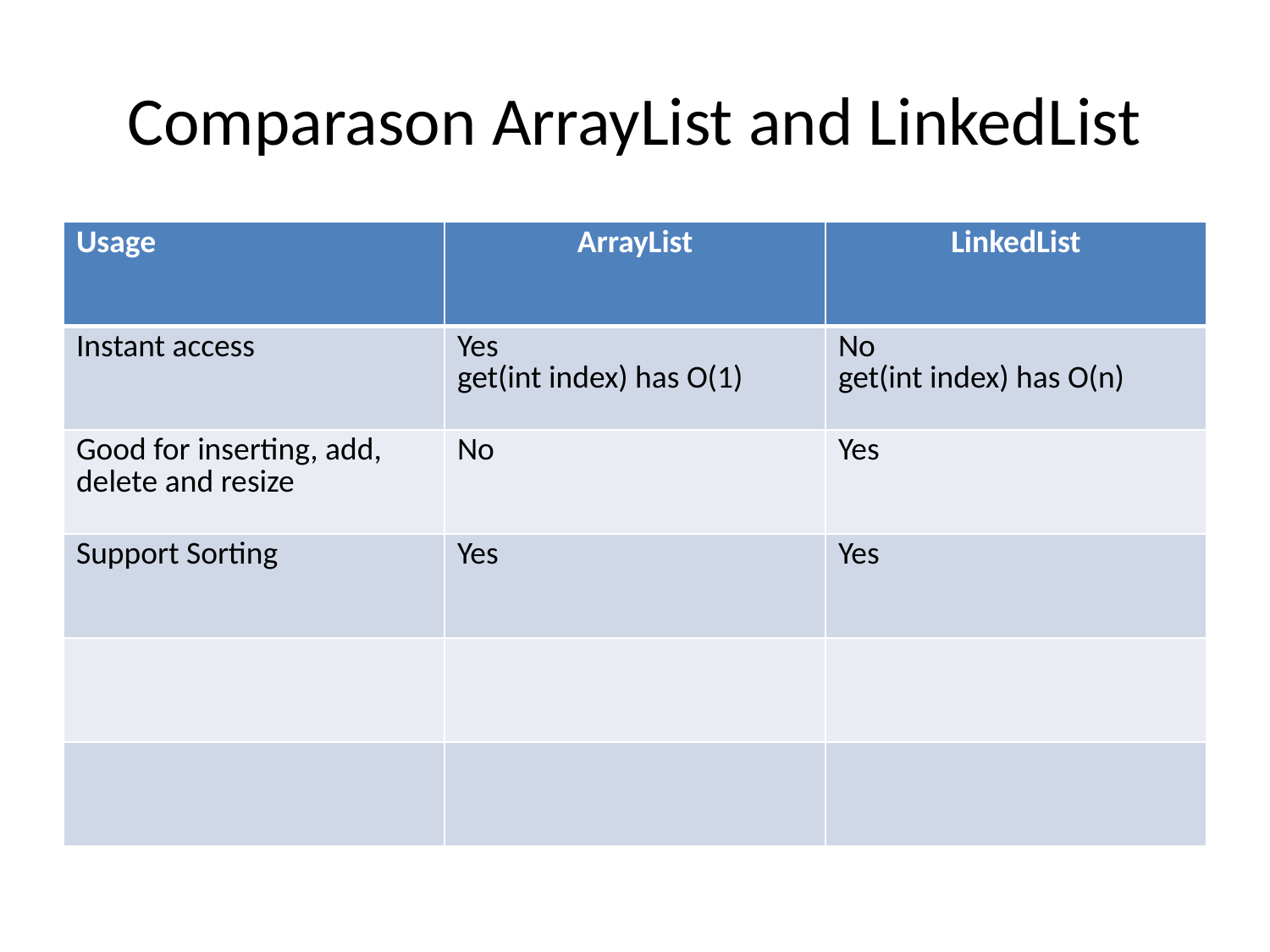

# Comparason ArrayList and LinkedList
| Usage | ArrayList | LinkedList |
| --- | --- | --- |
| Instant access | Yes get(int index) has O(1) | No get(int index) has O(n) |
| Good for inserting, add, delete and resize | No | Yes |
| Support Sorting | Yes | Yes |
|  |  |  |
|  |  |  |